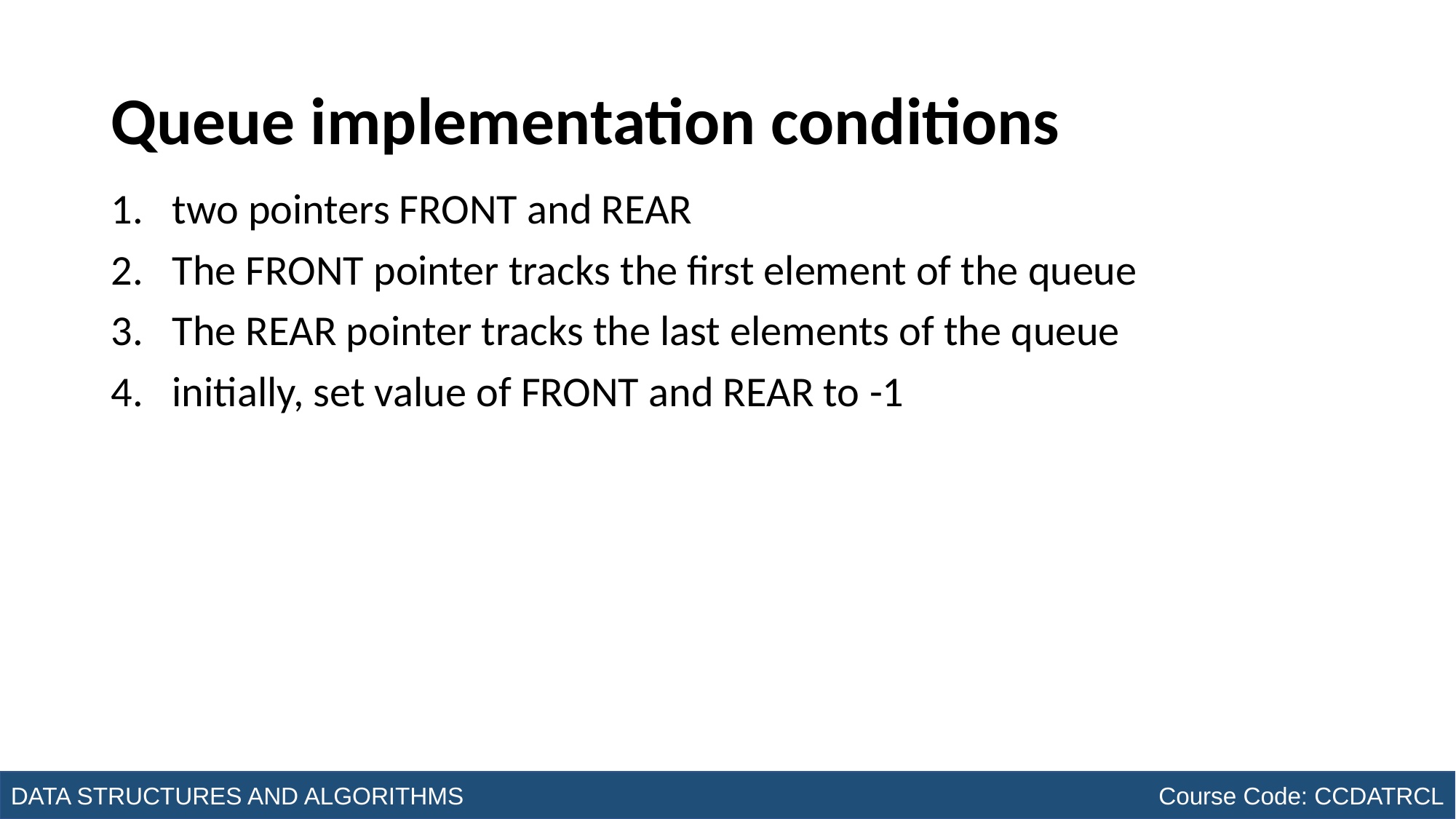

# Queue implementation conditions
two pointers FRONT and REAR
The FRONT pointer tracks the first element of the queue
The REAR pointer tracks the last elements of the queue
initially, set value of FRONT and REAR to -1

Joseph Marvin R. Imperial
DATA STRUCTURES AND ALGORITHMS
NU College of Computing and Information Technologies
Course Code: CCDATRCL